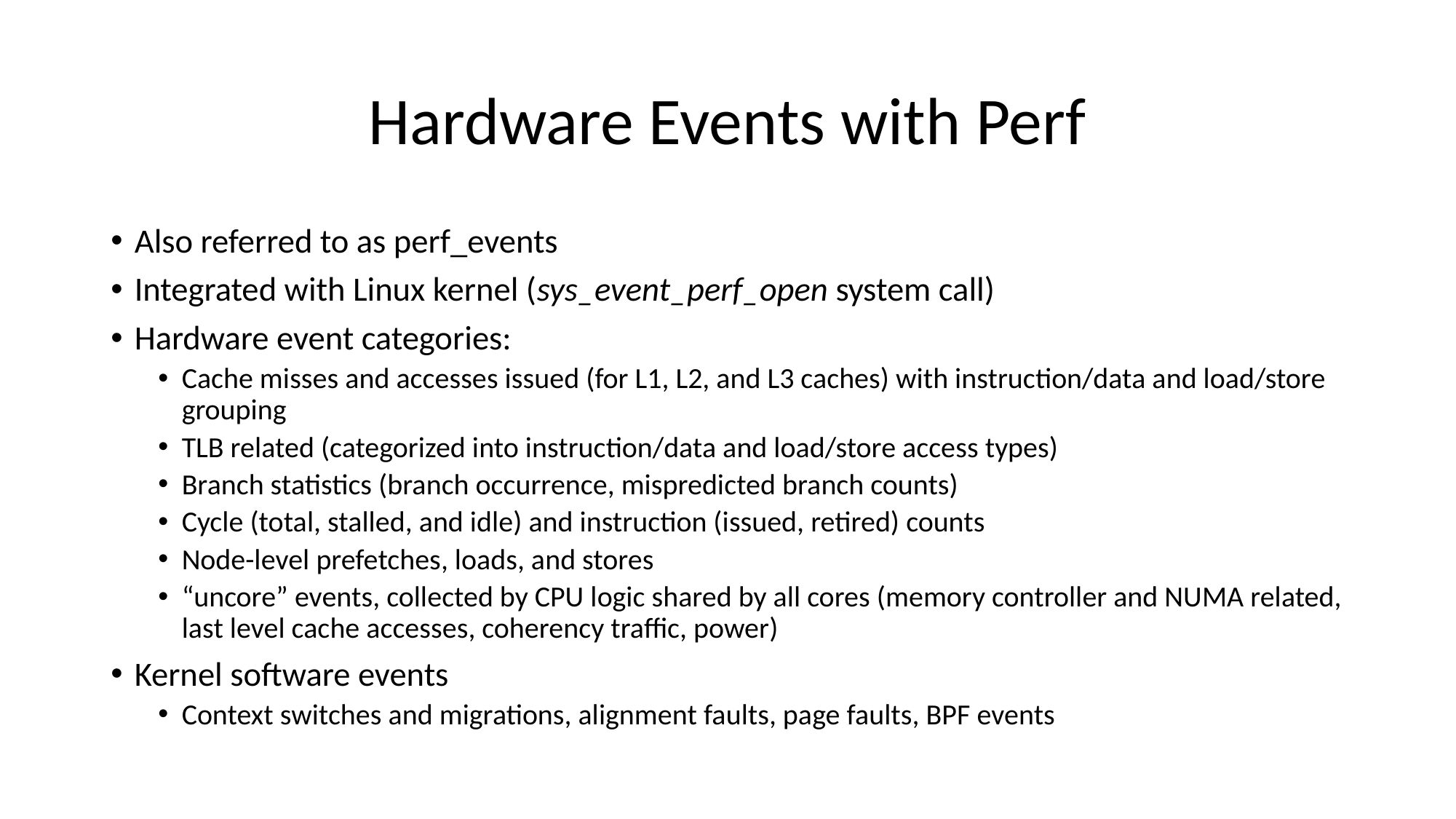

# Hardware Events with Perf
Also referred to as perf_events
Integrated with Linux kernel (sys_event_perf_open system call)
Hardware event categories:
Cache misses and accesses issued (for L1, L2, and L3 caches) with instruction/data and load/store grouping
TLB related (categorized into instruction/data and load/store access types)
Branch statistics (branch occurrence, mispredicted branch counts)
Cycle (total, stalled, and idle) and instruction (issued, retired) counts
Node-level prefetches, loads, and stores
“uncore” events, collected by CPU logic shared by all cores (memory controller and NUMA related, last level cache accesses, coherency traffic, power)
Kernel software events
Context switches and migrations, alignment faults, page faults, BPF events